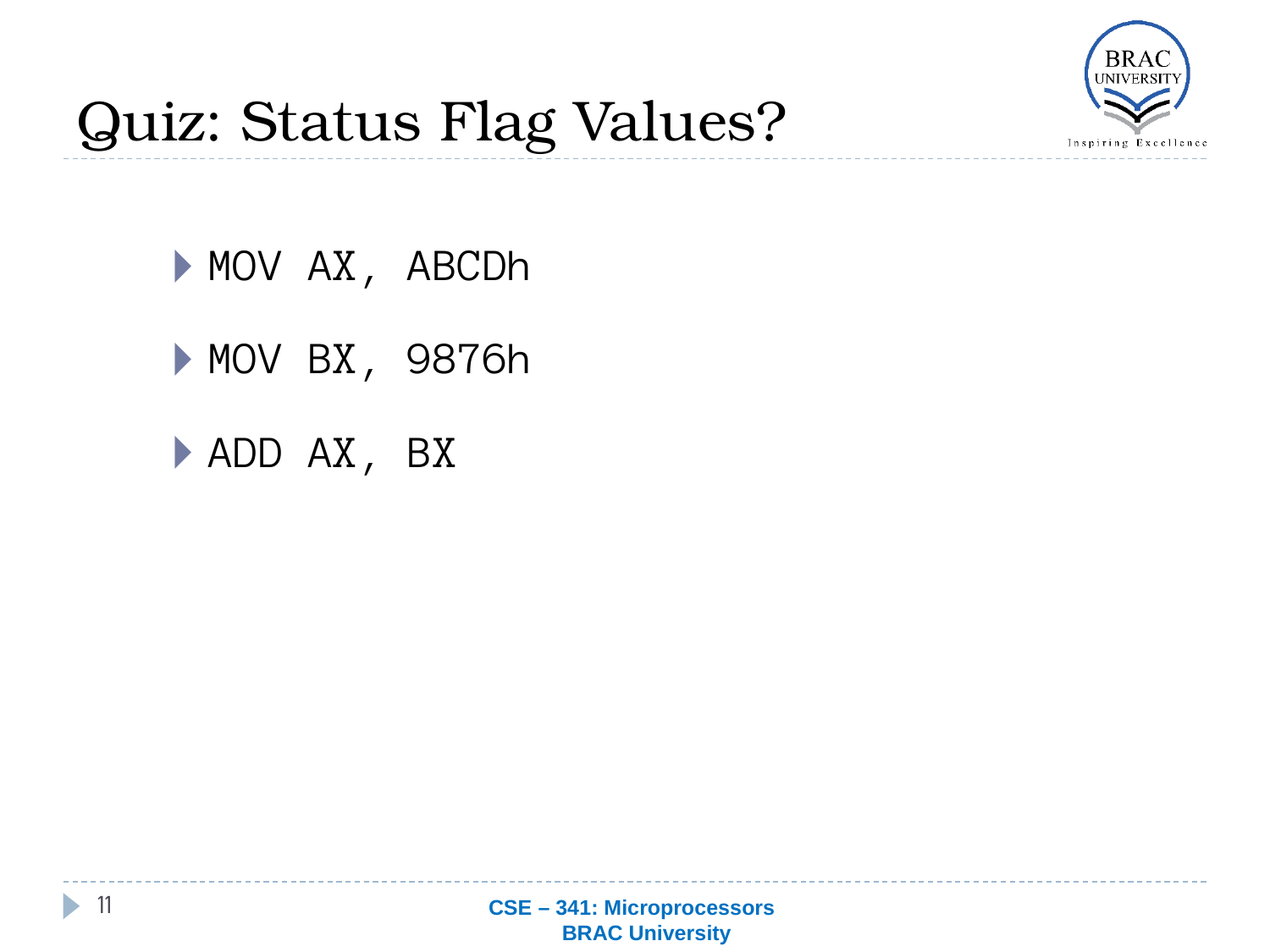

# Quiz: Status Flag Values?
MOV AX, ABCDh
MOV BX, 9876h
ADD AX, BX
11